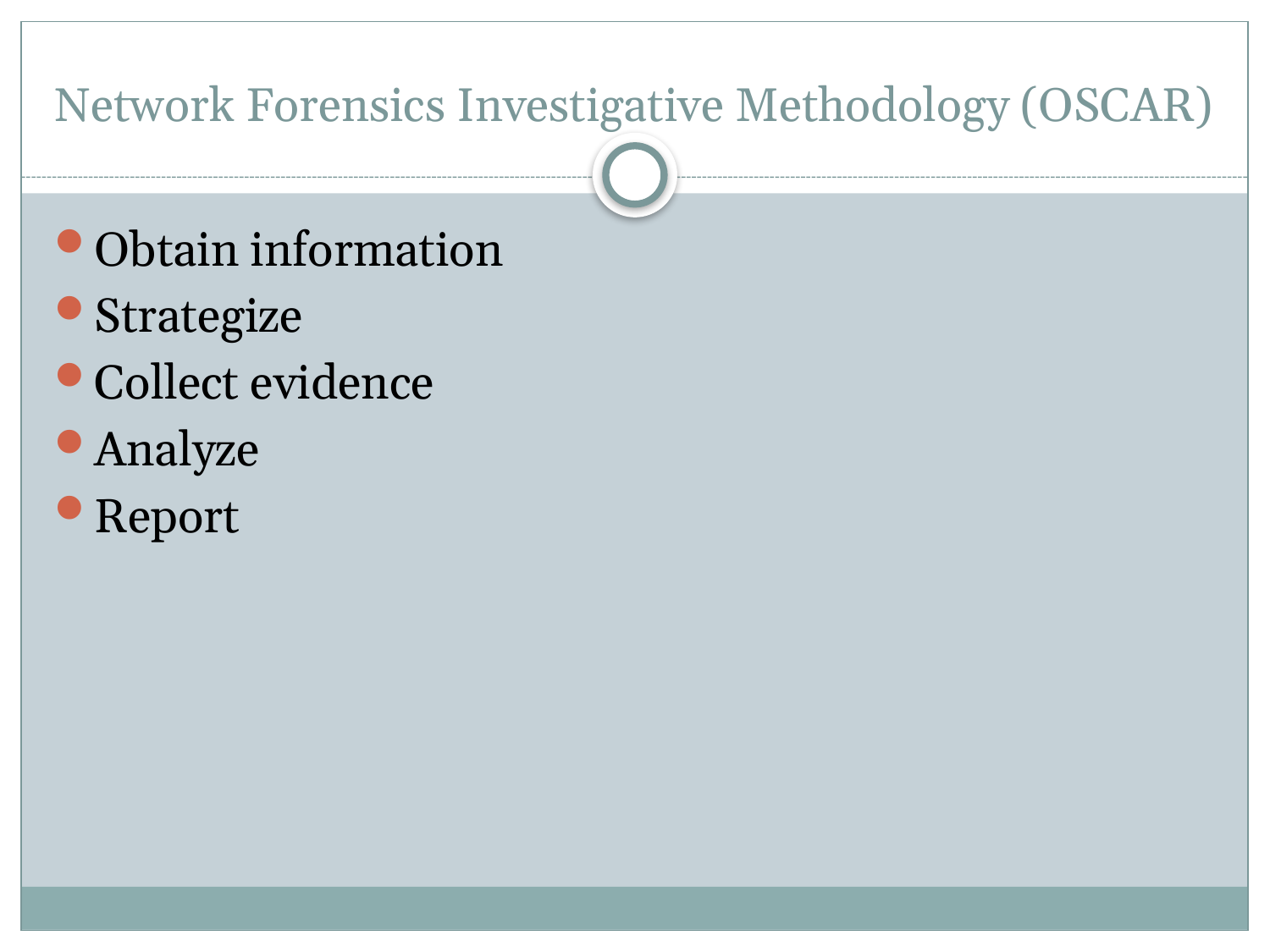

# Network Forensics Investigative Methodology (OSCAR)
Obtain information
Strategize
Collect evidence
Analyze
Report